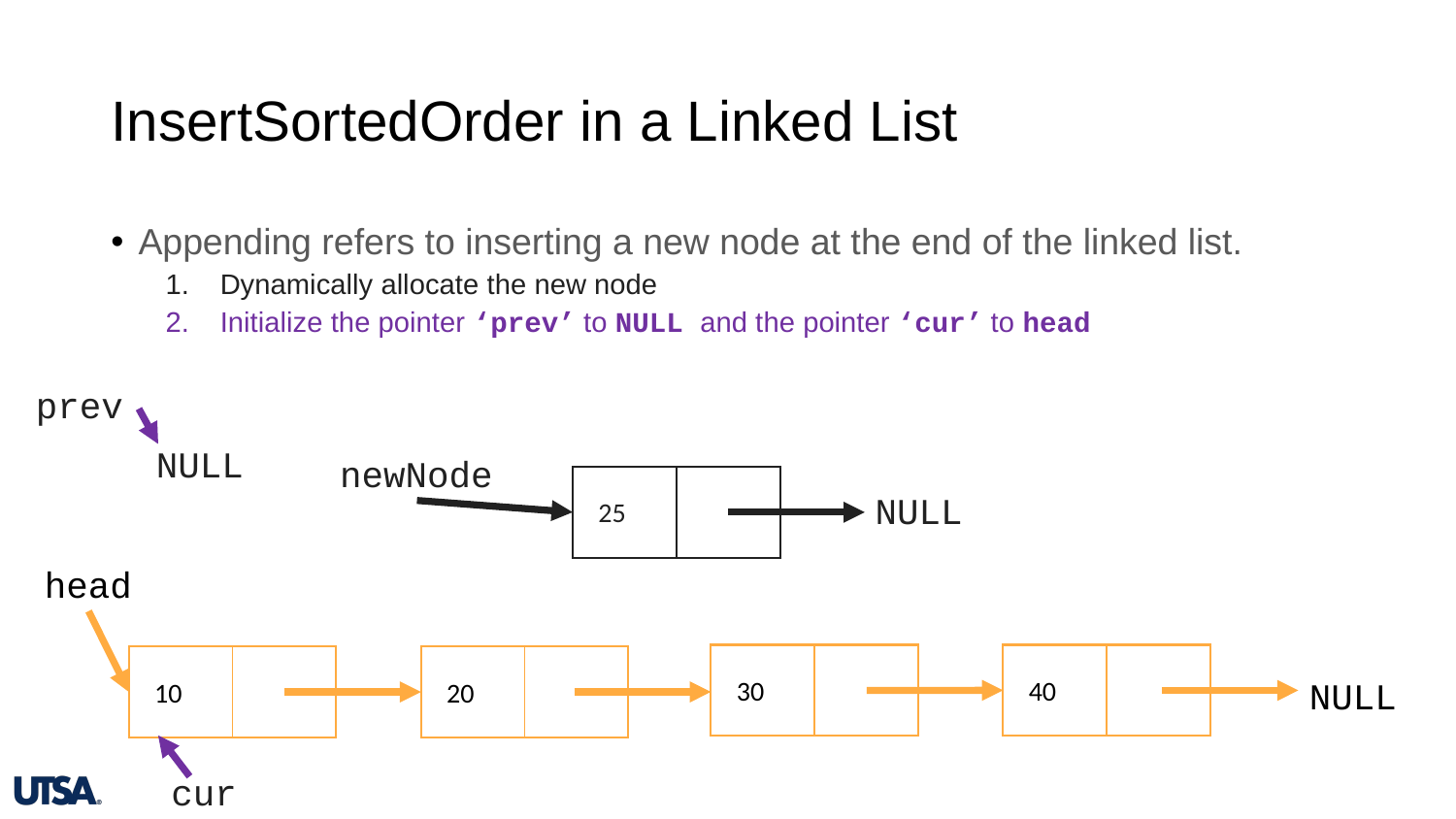

# InsertSortedOrder in a Linked List
Appending refers to inserting a new node at the end of the linked list.
Dynamically allocate the new node
Initialize the pointer ‘prev’ to NULL and the pointer ‘cur’ to head
prev
NULL
newNode

NULL
25
head

30
40
NULL
10
20
cur